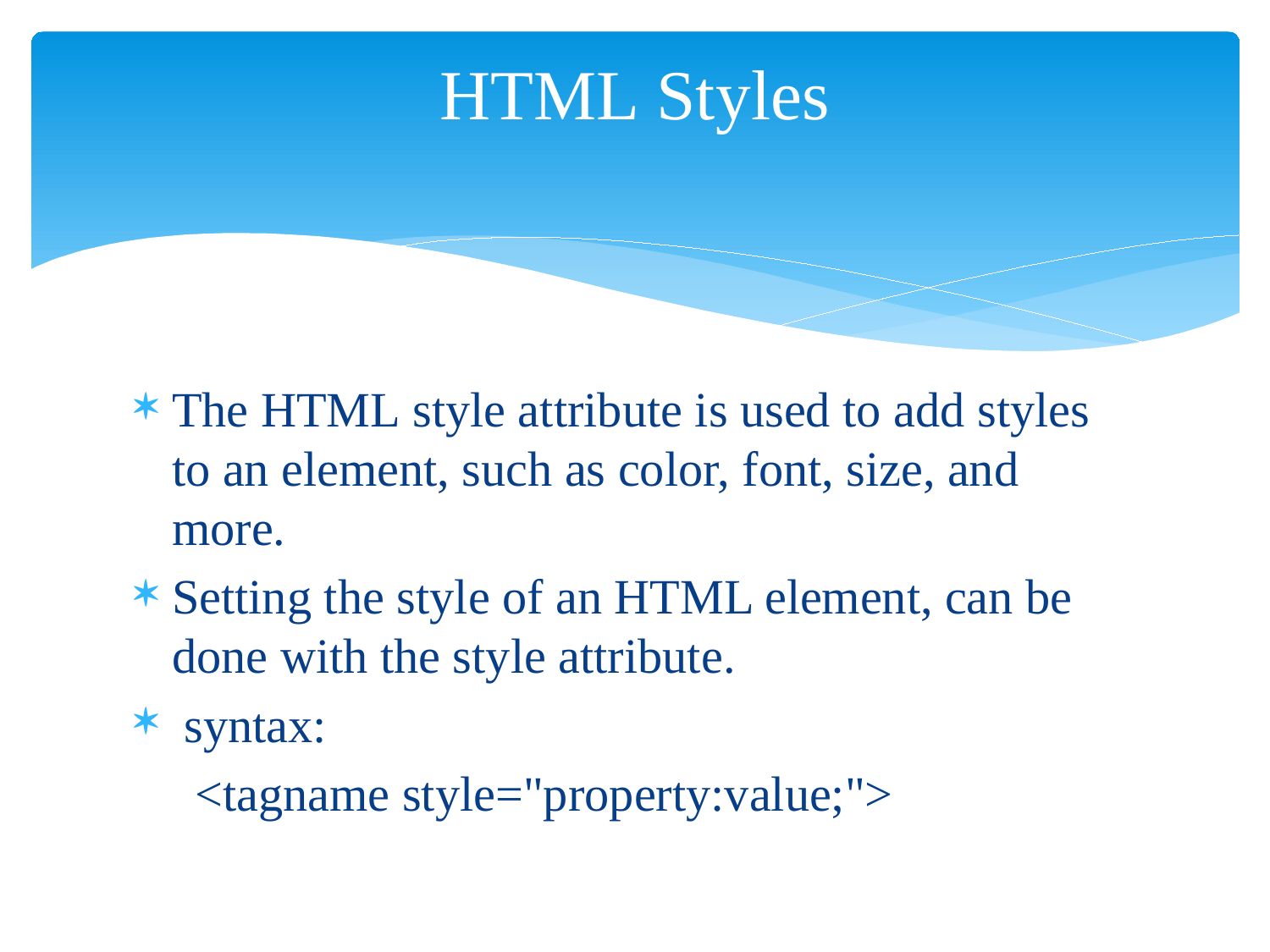

# HTML Styles
The HTML style attribute is used to add styles to an element, such as color, font, size, and more.
Setting the style of an HTML element, can be done with the style attribute.
 syntax:
     <tagname style="property:value;">